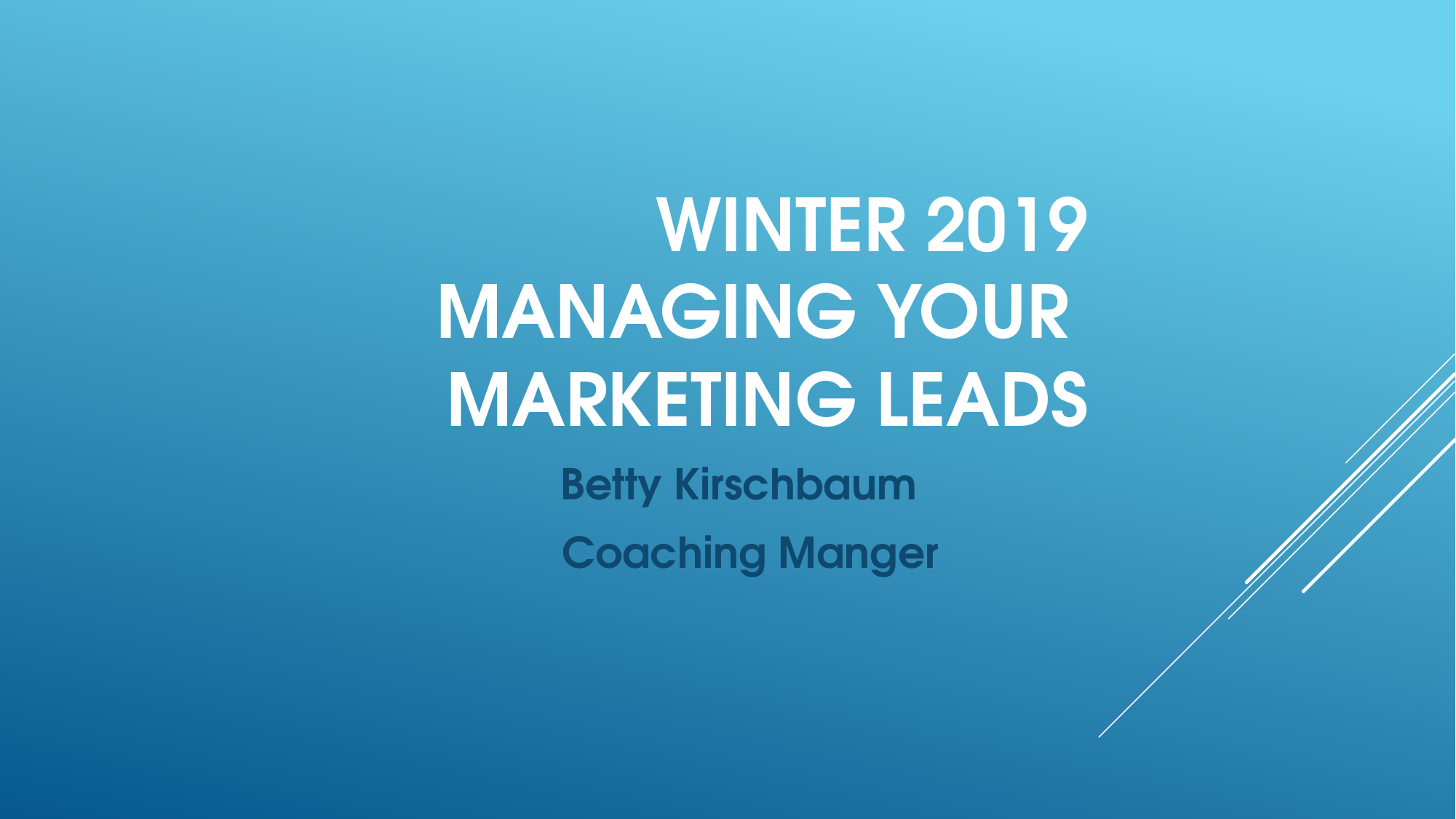

# Winter 2019 Managing your marketing leads
                         Betty Kirschbaum
                           Coaching Manger